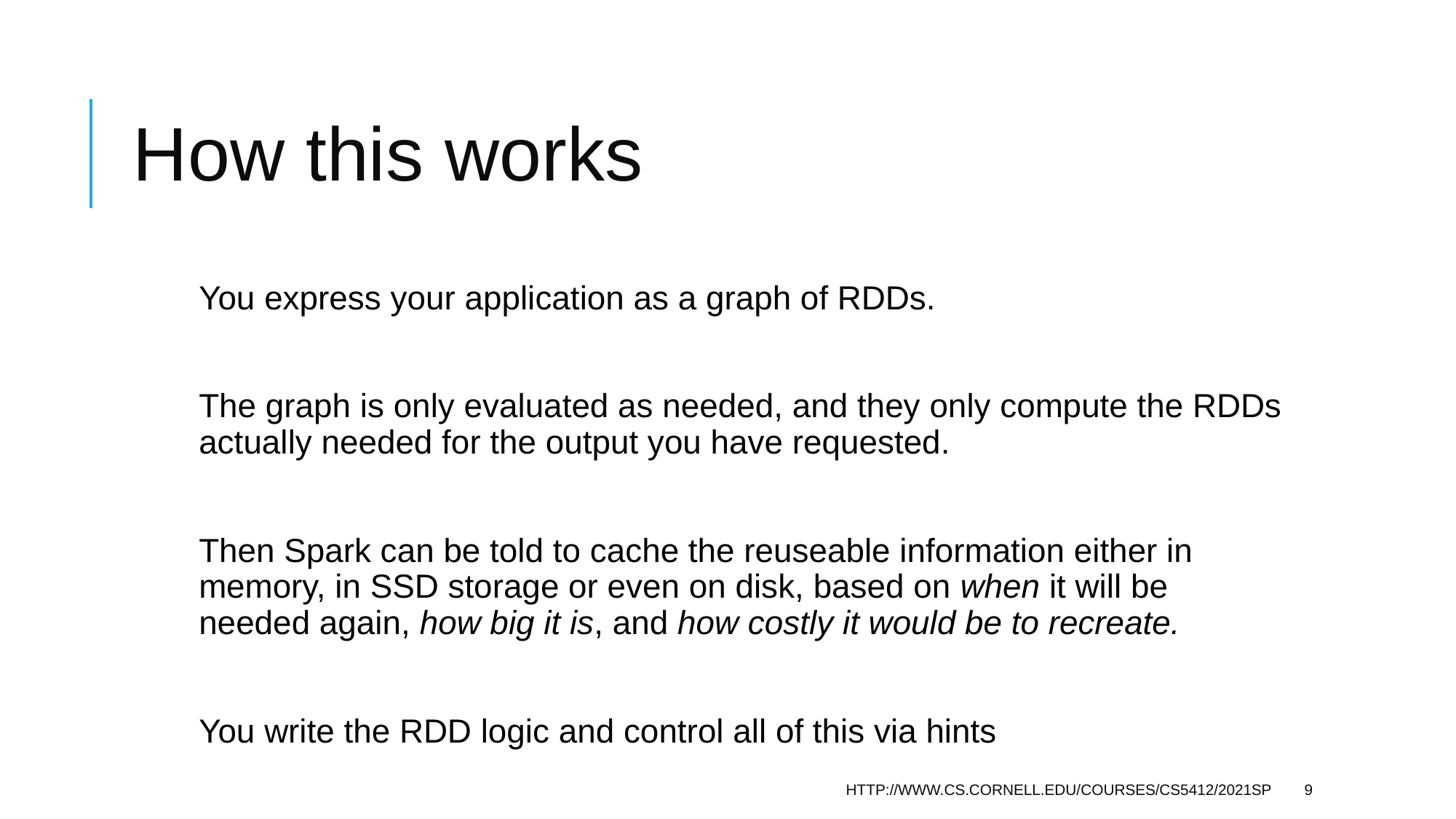

# How this works
You express your application as a graph of RDDs.

The graph is only evaluated as needed, and they only compute the RDDs actually needed for the output you have requested.

Then Spark can be told to cache the reuseable information either in memory, in SSD storage or even on disk, based on when it will be needed again, how big it is, and how costly it would be to recreate.

You write the RDD logic and control all of this via hints
HTTP://WWW.CS.CORNELL.EDU/COURSES/CS5412/2021SP
9